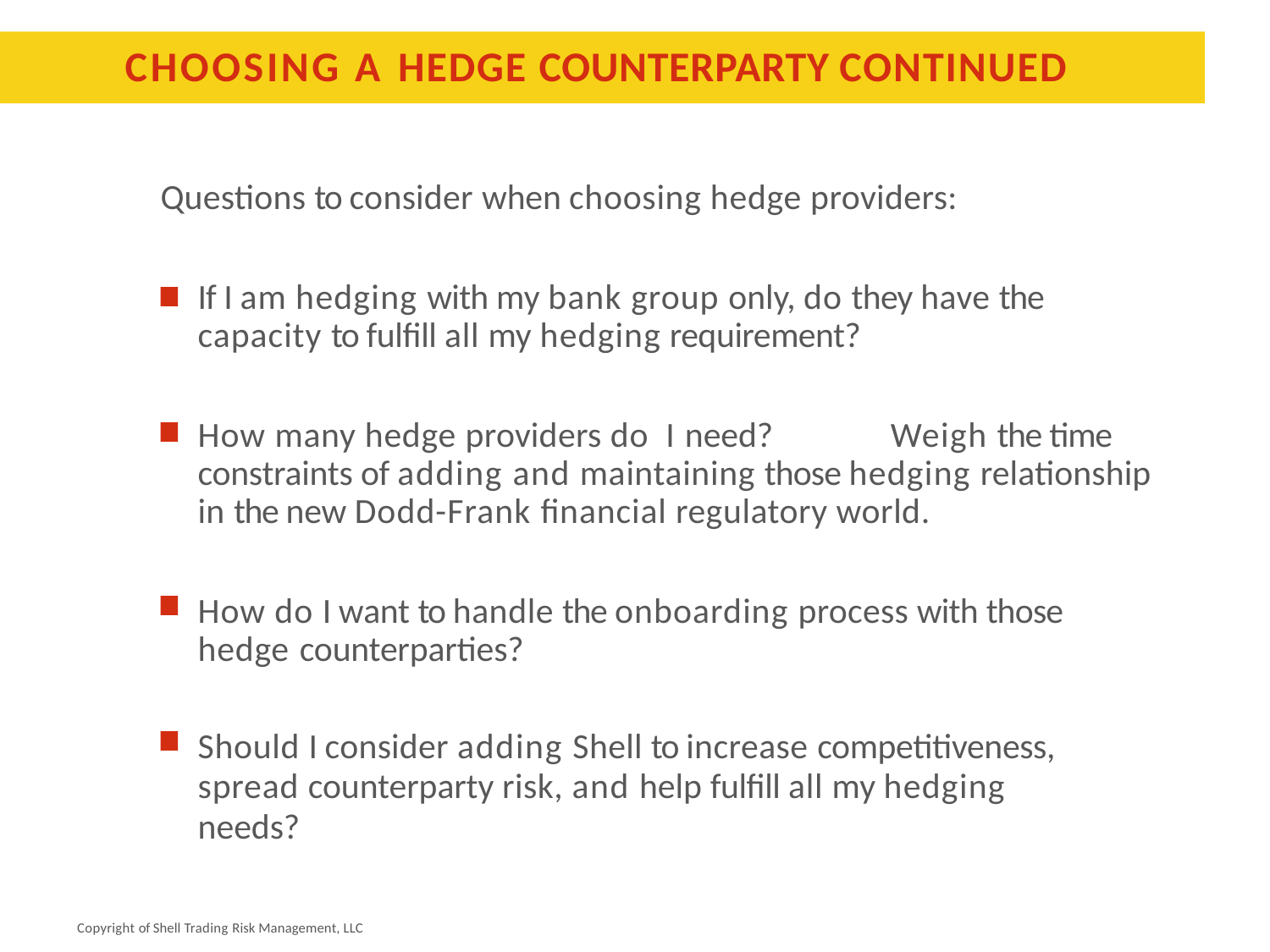

# CHOOSING A HEDGE COUNTERPARTY CONTINUED
Questions to consider when choosing hedge providers:

If I am hedging with my bank group only, do they have the  capacity to fulfill all my hedging requirement?

How many hedge providers do I need?	Weigh the time  constraints of adding and maintaining those hedging relationship  in the new Dodd-Frank financial regulatory world.

How do I want to handle the onboarding process with those  hedge counterparties?

Should I consider adding Shell to increase competitiveness,
spread counterparty risk, and help fulfill all my hedging needs?

Copyright of Shell Trading Risk Management, LLC